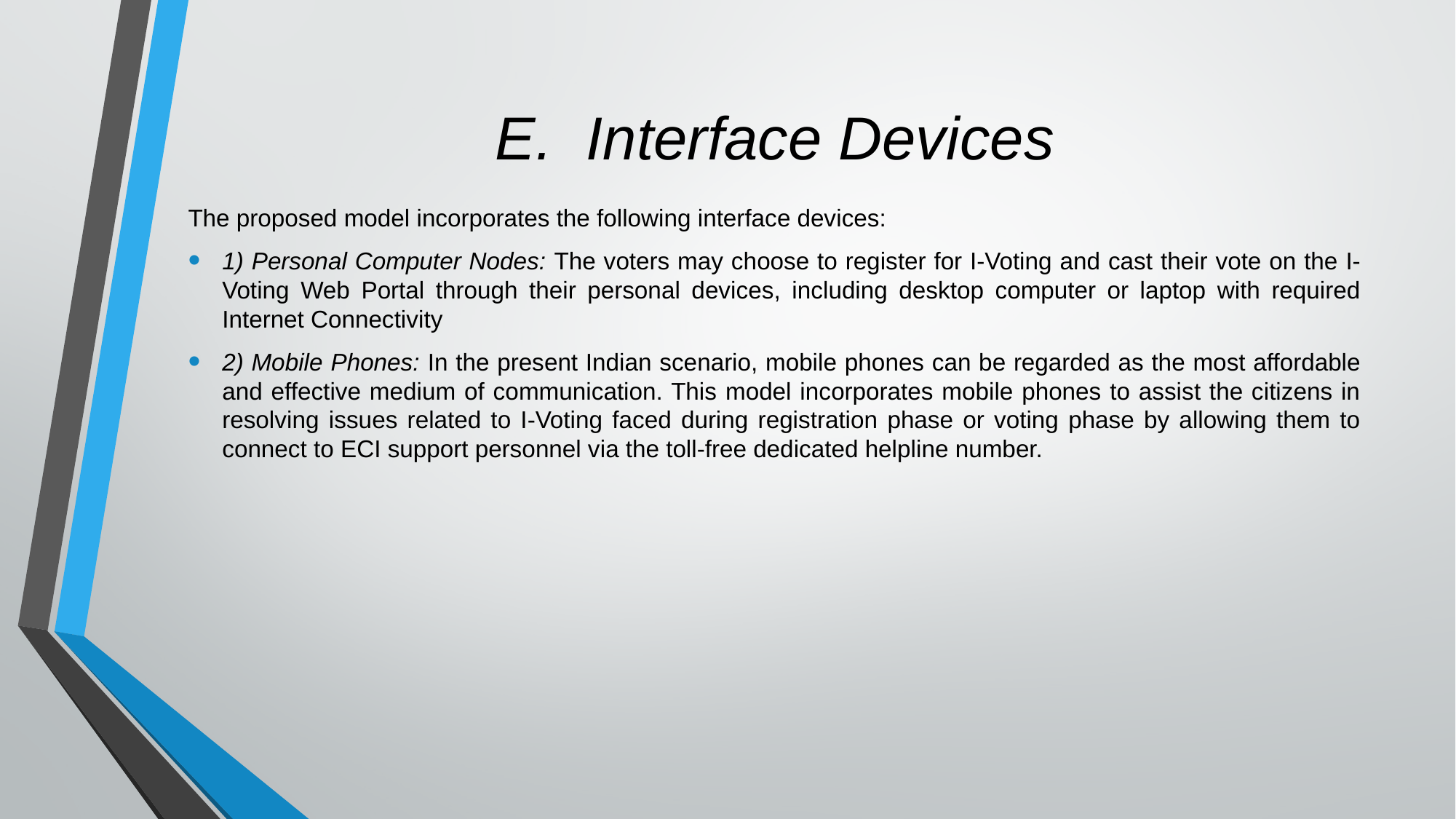

# E.  Interface Devices
The proposed model incorporates the following interface devices:
1) Personal Computer Nodes: The voters may choose to register for I-Voting and cast their vote on the I-Voting Web Portal through their personal devices, including desktop computer or laptop with required Internet Connectivity
2) Mobile Phones: In the present Indian scenario, mobile phones can be regarded as the most affordable and effective medium of communication. This model incorporates mobile phones to assist the citizens in resolving issues related to I-Voting faced during registration phase or voting phase by allowing them to connect to ECI support personnel via the toll-free dedicated helpline number.